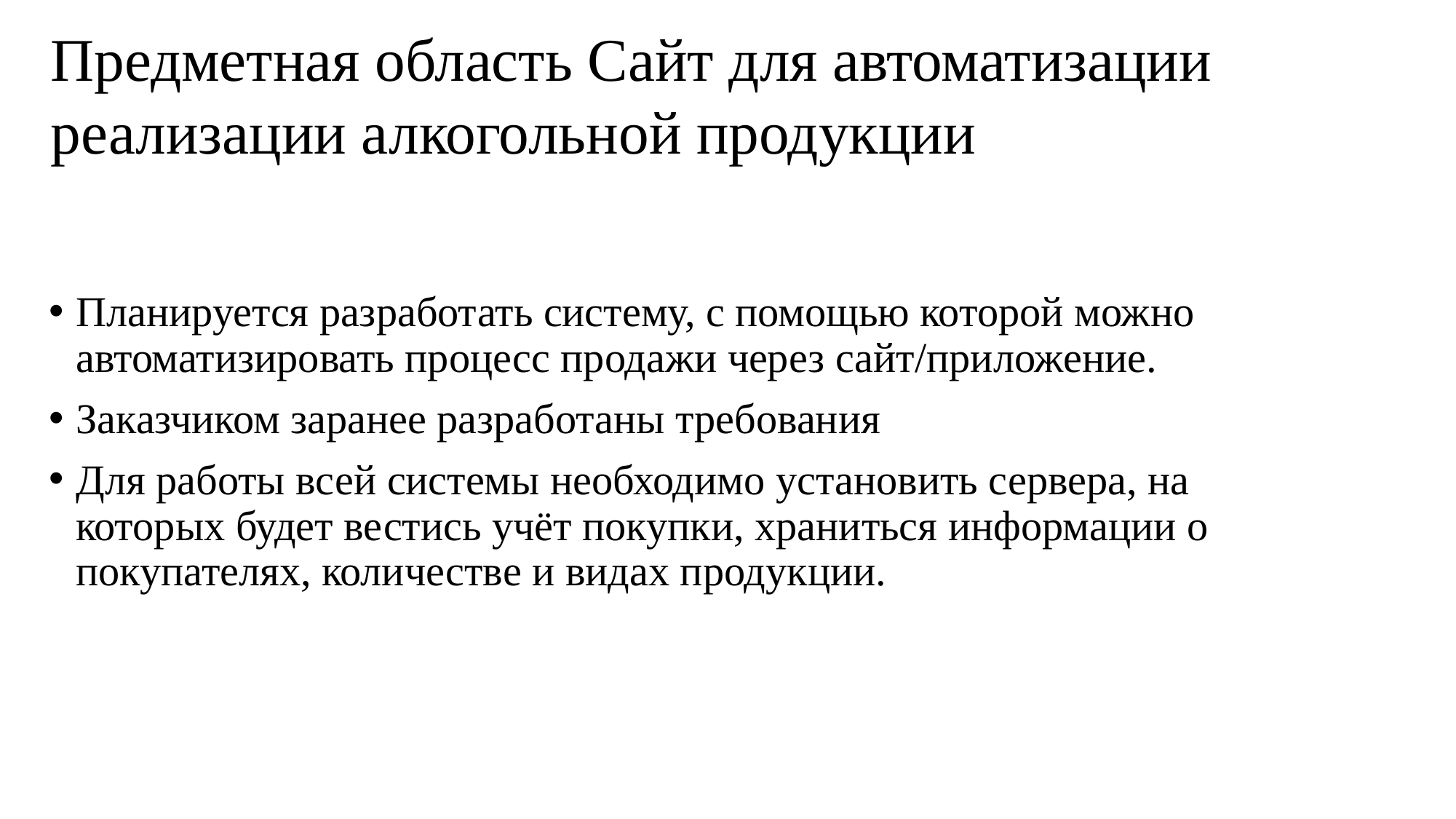

Предметная область Сайт для автоматизации
реализации алкогольной продукции

Планируется разработать систему, с помощью которой можно автоматизировать процесс продажи через сайт/приложение.
Заказчиком заранее разработаны требования
Для работы всей системы необходимо установить сервера, на которых будет вестись учёт покупки, храниться информации о покупателях, количестве и видах продукции.